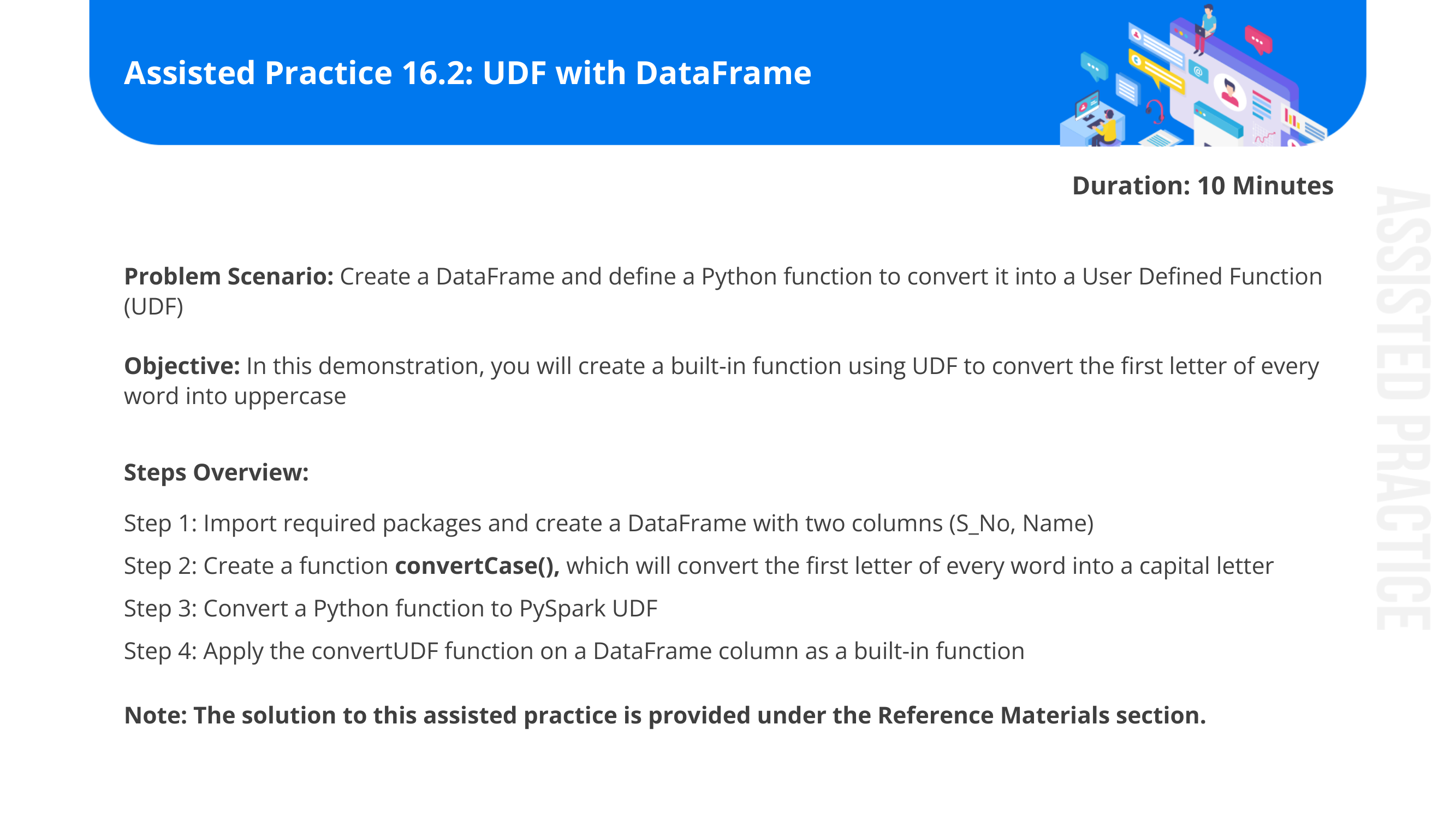

# Assisted Practice 16.2: UDF with DataFrame
Duration: 10 Minutes
Problem Scenario: Create a DataFrame and define a Python function to convert it into a User Defined Function (UDF)

Objective: In this demonstration, you will create a built-in function using UDF to convert the first letter of every word into uppercase

Steps Overview:
Step 1: Import required packages and create a DataFrame with two columns (S_No, Name)
Step 2: Create a function convertCase(), which will convert the first letter of every word into a capital letter
Step 3: Convert a Python function to PySpark UDF
Step 4: Apply the convertUDF function on a DataFrame column as a built-in function

Note: The solution to this assisted practice is provided under the Reference Materials section.